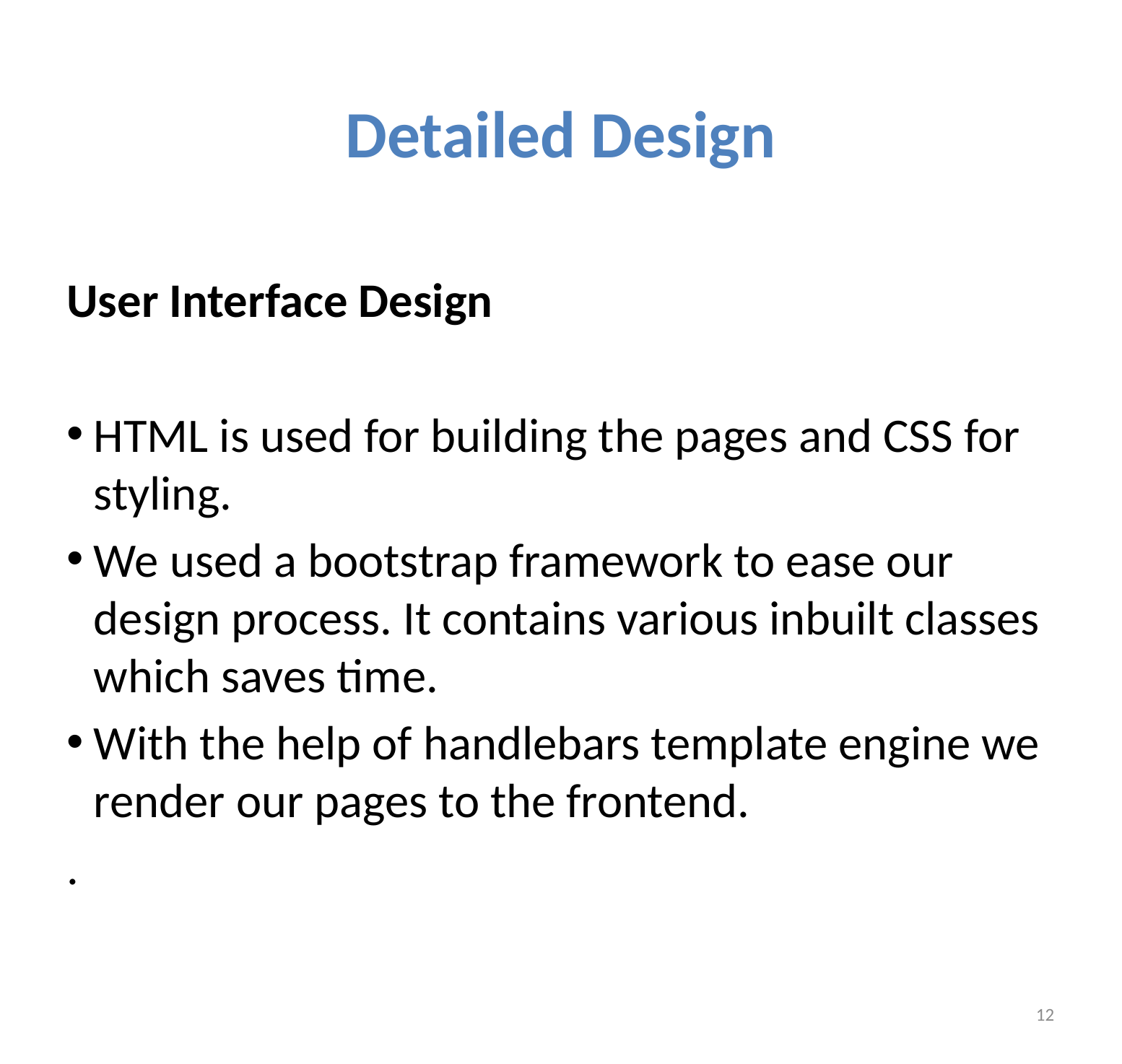

# Detailed Design

User Interface Design

HTML is used for building the pages and CSS for styling.
We used a bootstrap framework to ease our design process. It contains various inbuilt classes which saves time.
With the help of handlebars template engine we render our pages to the frontend.
.

12